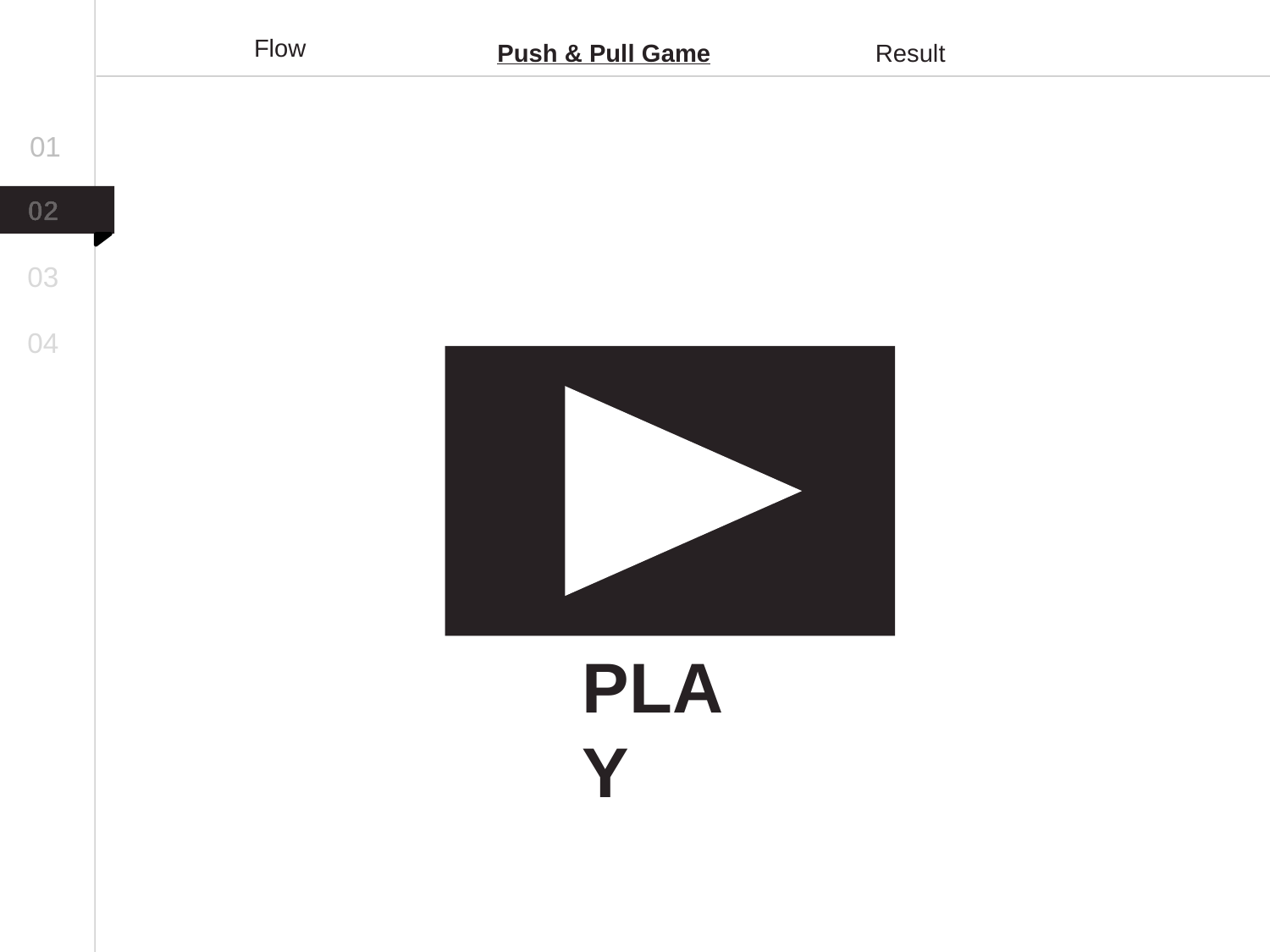

Push & Pull Game
Result
Flow
01

02

03
04

PLAY